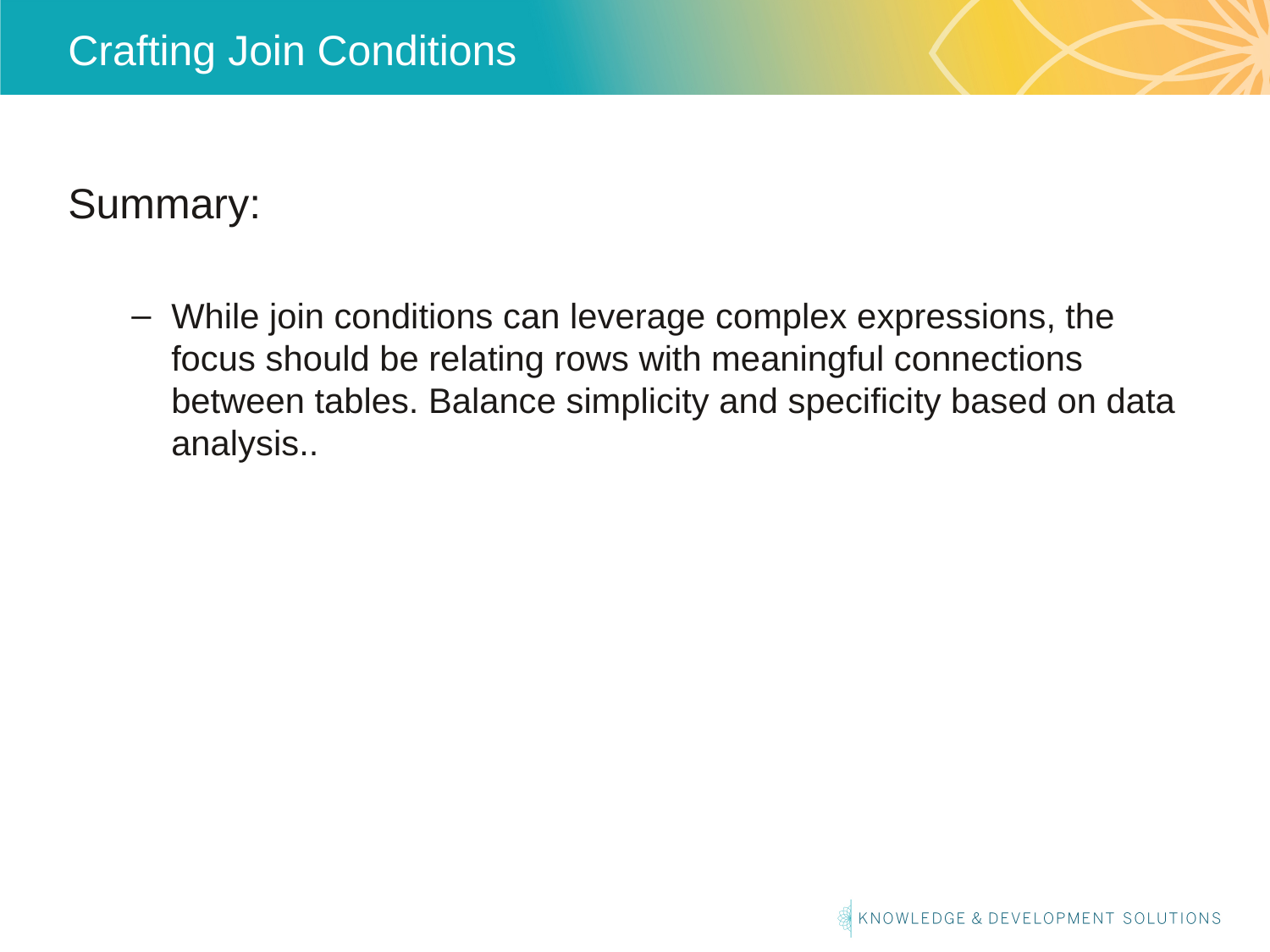

# Crafting Join Conditions
Summary:

While join conditions can leverage complex expressions, the focus should be relating rows with meaningful connections between tables. Balance simplicity and specificity based on data analysis..